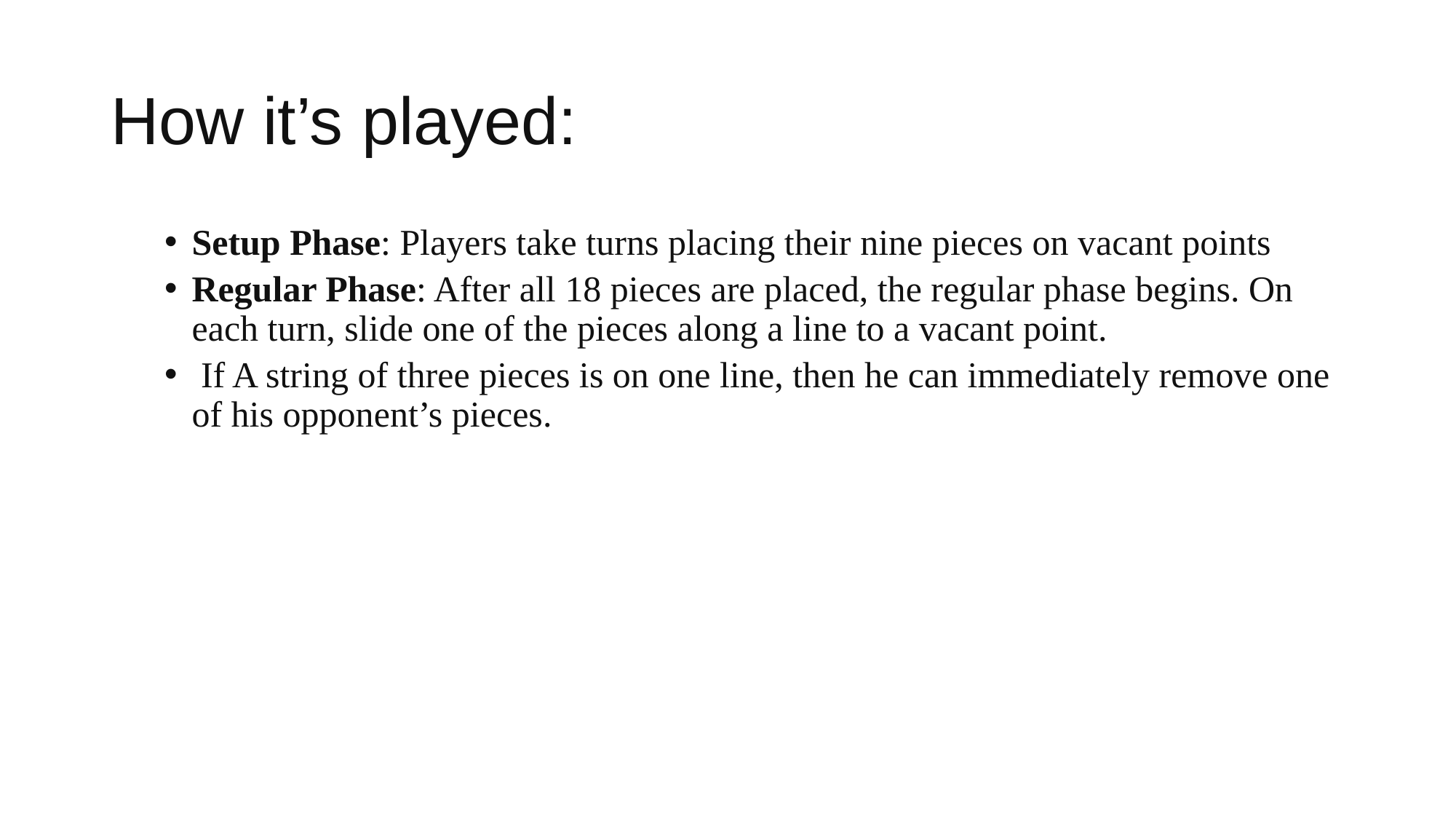

# How it’s played:
Setup Phase: Players take turns placing their nine pieces on vacant points
Regular Phase: After all 18 pieces are placed, the regular phase begins. On each turn, slide one of the pieces along a line to a vacant point.
 If A string of three pieces is on one line, then he can immediately remove one of his opponent’s pieces.